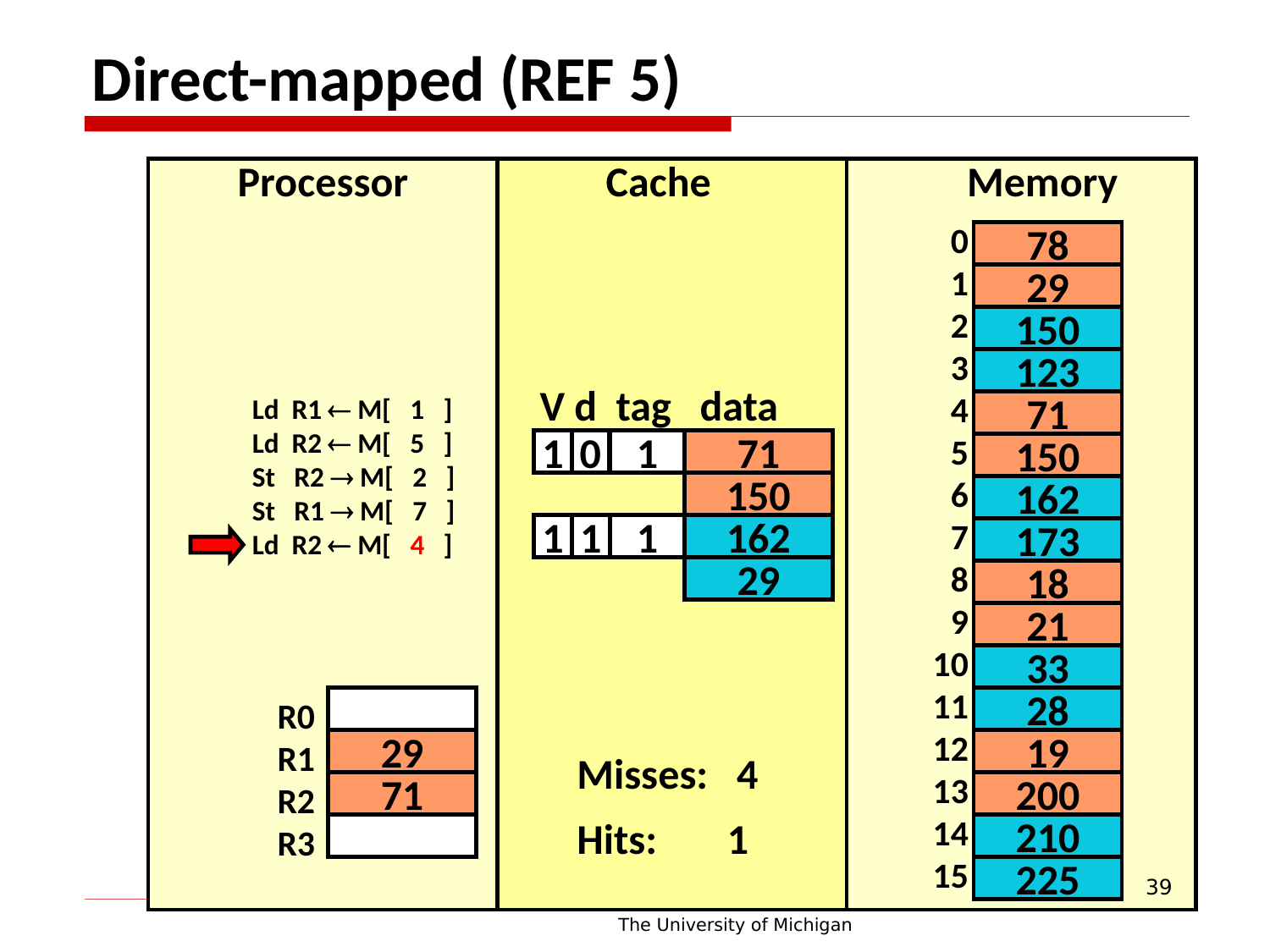

Direct-mapped (REF 5)
Processor
Cache
Memory

0
1
2
3
4
5
6
7
8
9
10
11
12
13
14
15
78
29
150
123
V d  tag   data
Ld  R1 ← M[   1   ]
Ld  R2 ← M[   5   ]
St   R2 → M[   2   ]
St   R1 → M[   7   ]
Ld  R2 ← M[   4   ]
71
1
0
1
71
150
150
162
1
1
1
162
173

29
18
21
33
R0
R1
R2
R3

28

29
19
Misses:   4
Hits:       1

71
200

210
225
39